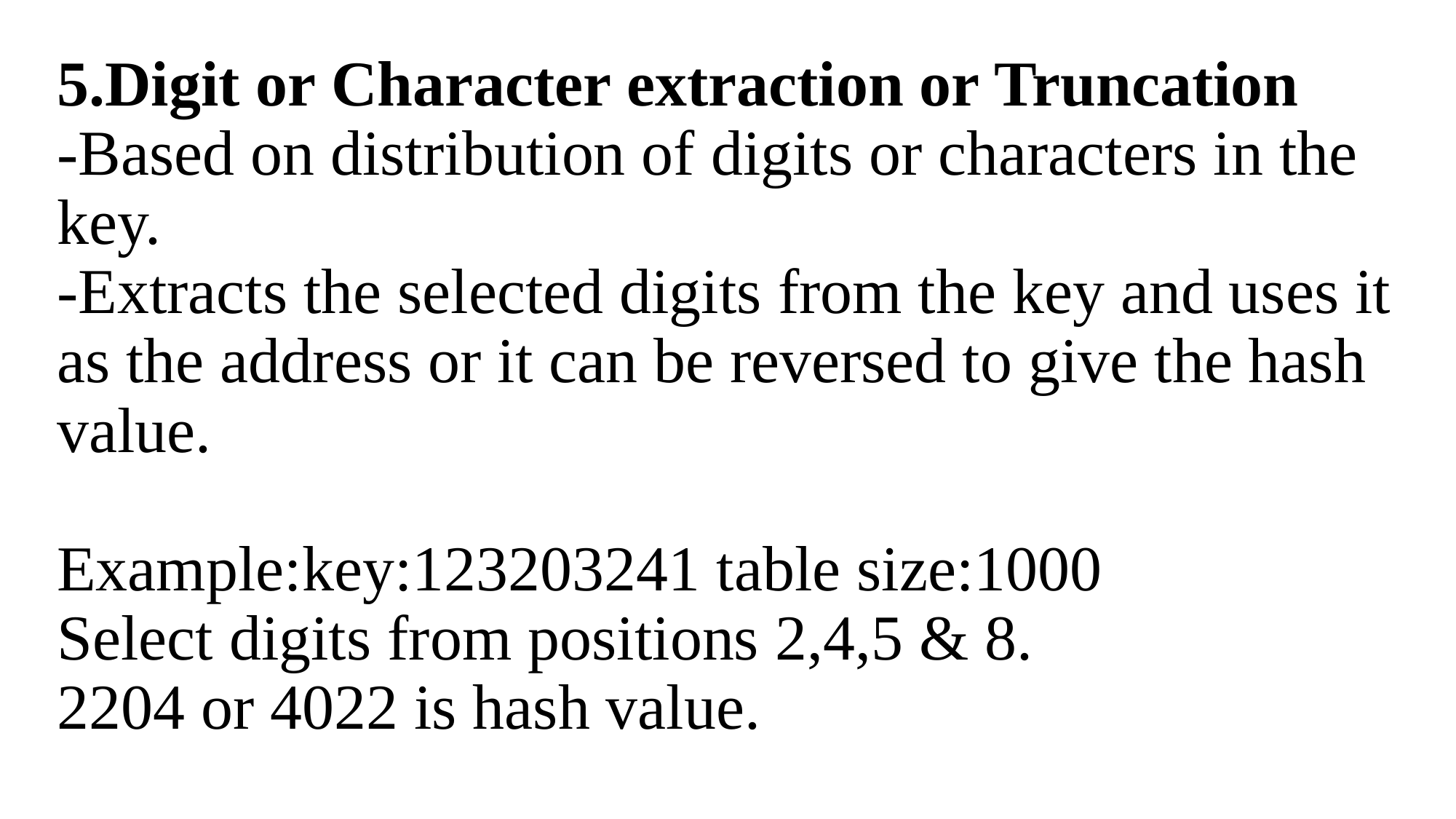

# 5.Digit or Character extraction or Truncation -Based on distribution of digits or characters in the key. -Extracts the selected digits from the key and uses it as the address or it can be reversed to give the hash value. Example:key:123203241 table size:1000 Select digits from positions 2,4,5 & 8. 2204 or 4022 is hash value.